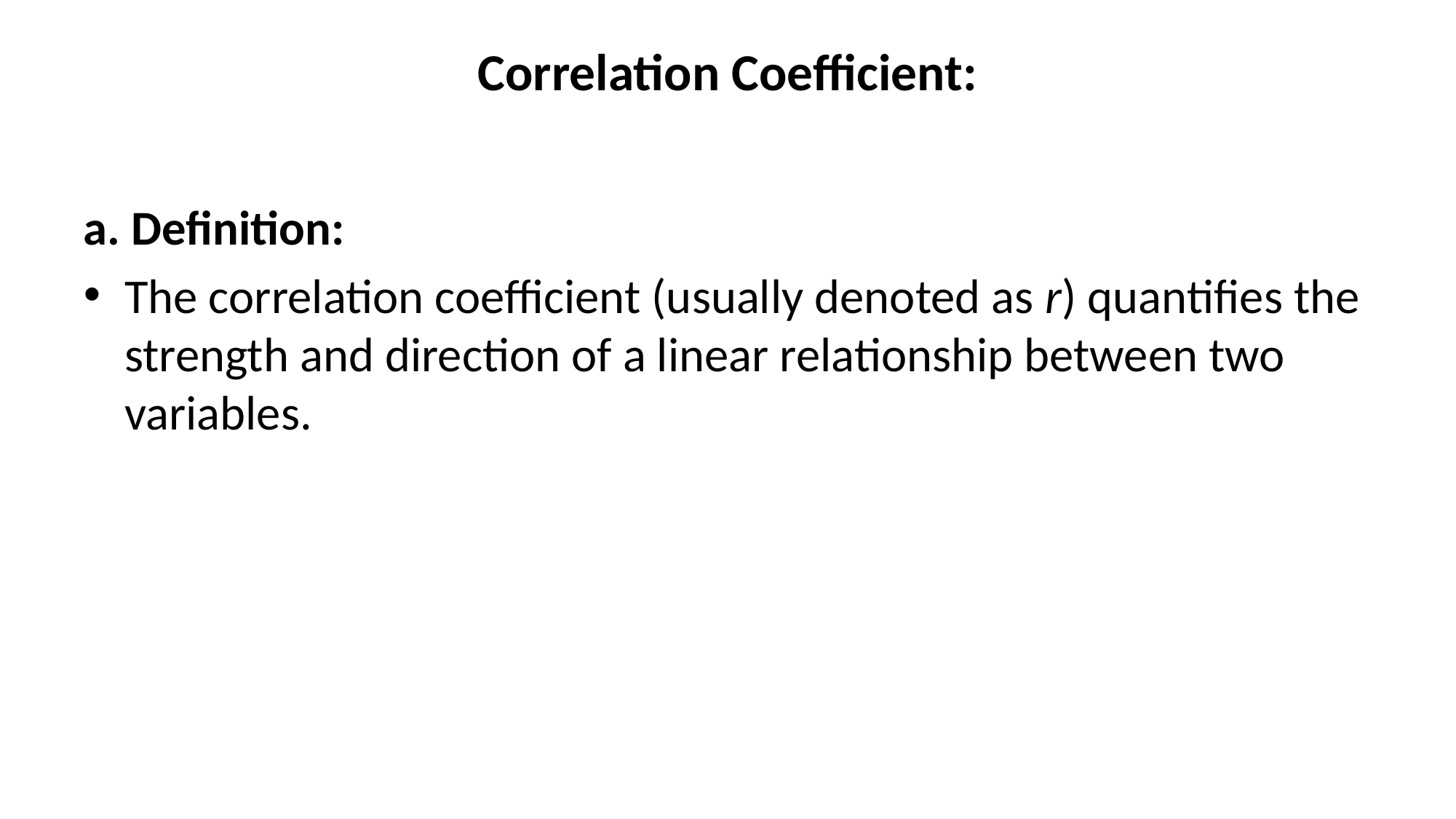

# Correlation Coefficient:
a. Definition:
The correlation coefficient (usually denoted as r) quantifies the strength and direction of a linear relationship between two variables.